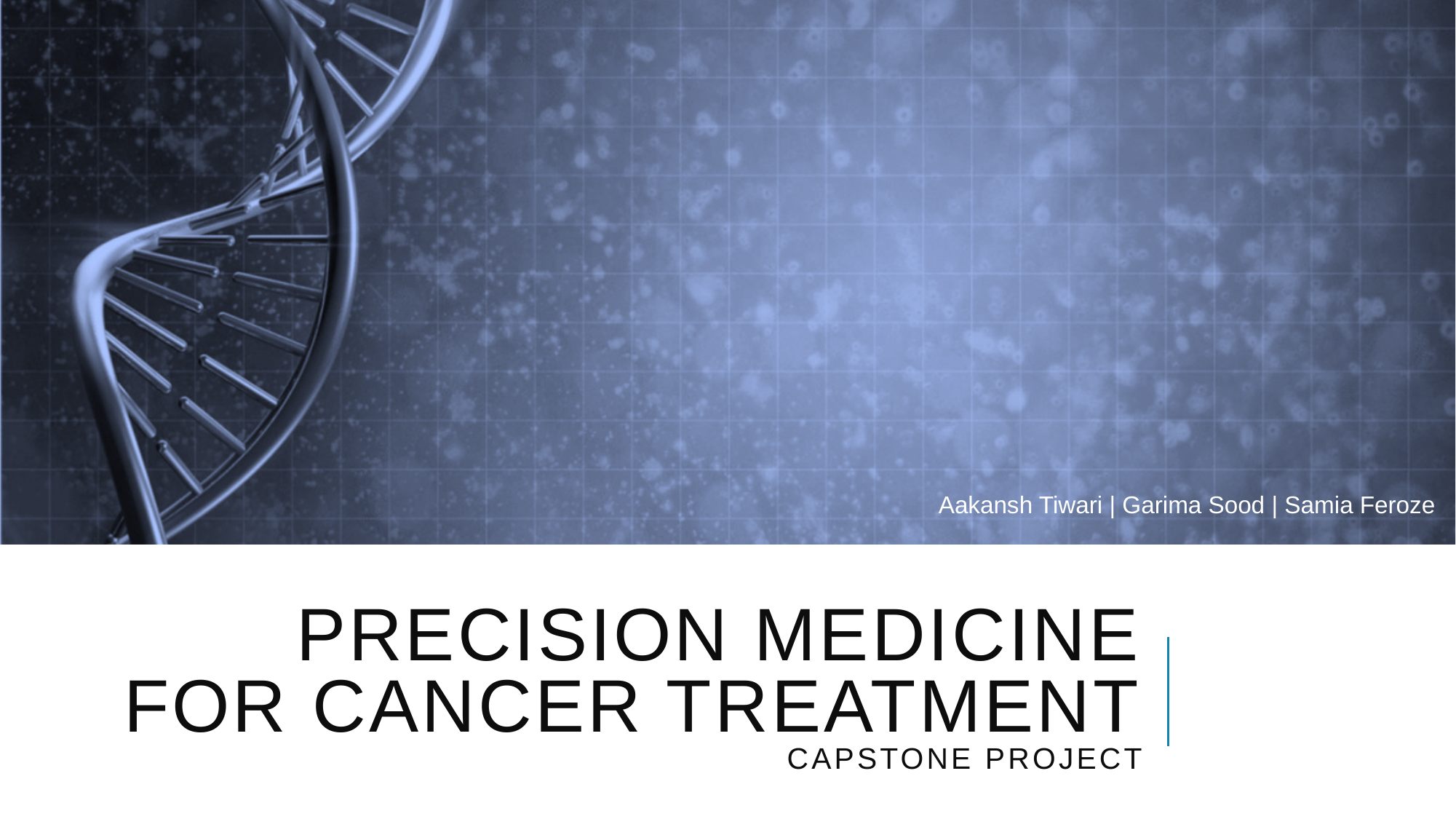

Aakansh Tiwari | Garima Sood | Samia Feroze
# Precision medicine for cancer treatment capstone Project